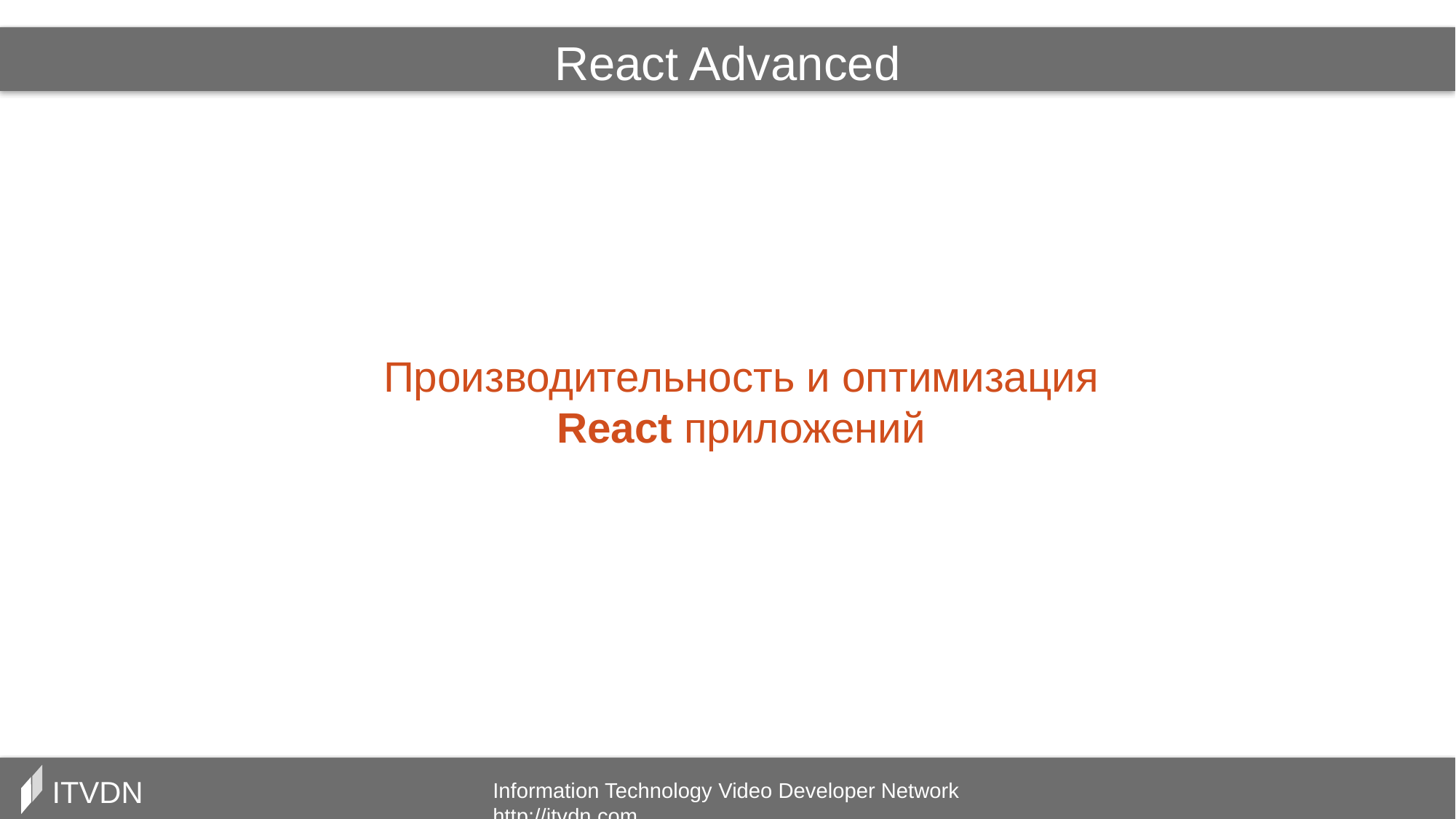

React Advanced
Производительность и оптимизация
React приложений

ITVDN
Information Technology Video Developer Network                                                       http://itvdn.com